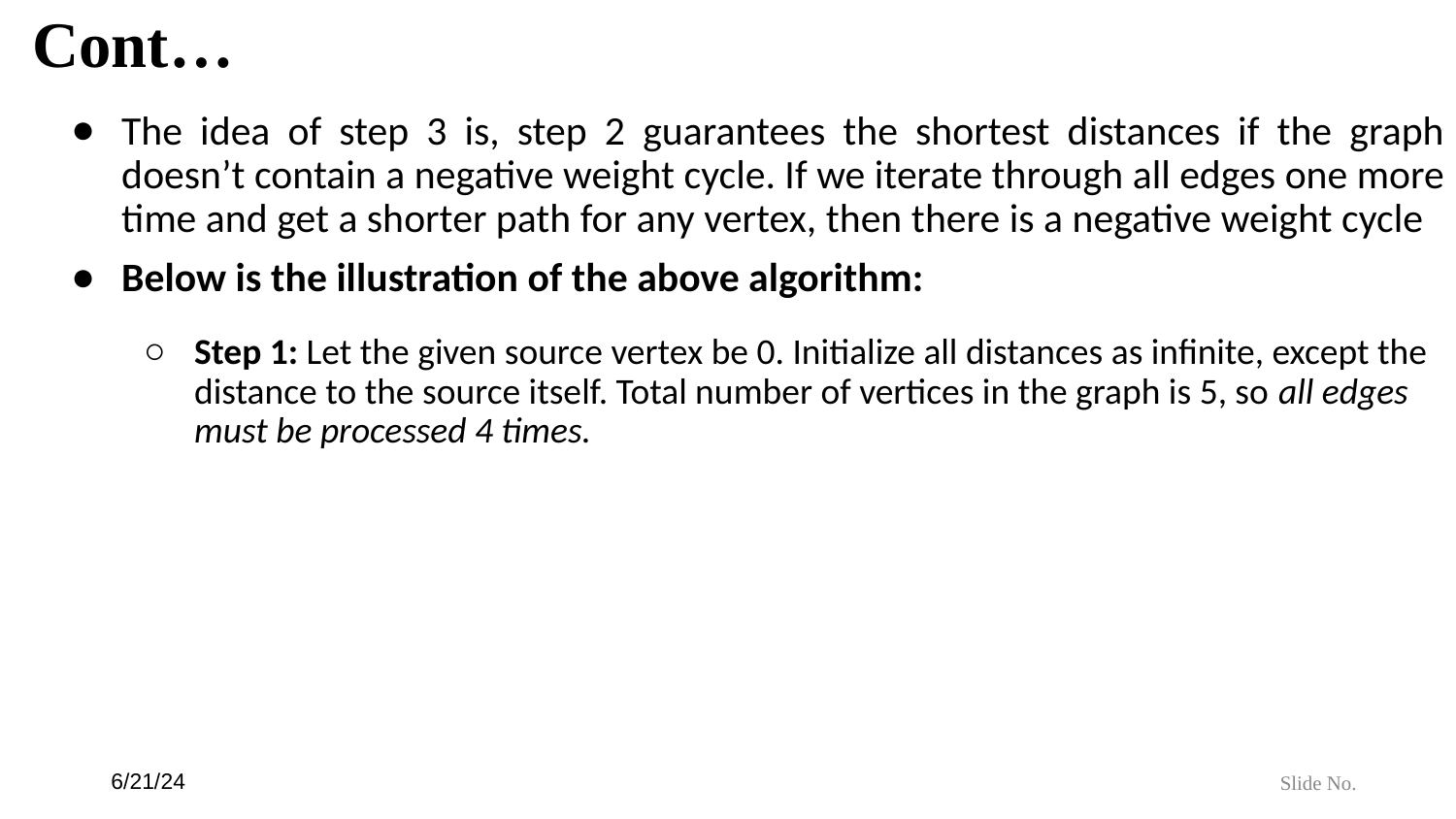

# Cont…
The idea of step 3 is, step 2 guarantees the shortest distances if the graph doesn’t contain a negative weight cycle. If we iterate through all edges one more time and get a shorter path for any vertex, then there is a negative weight cycle
Below is the illustration of the above algorithm:
Step 1: Let the given source vertex be 0. Initialize all distances as infinite, except the distance to the source itself. Total number of vertices in the graph is 5, so all edges must be processed 4 times.

6/21/24
Slide No.